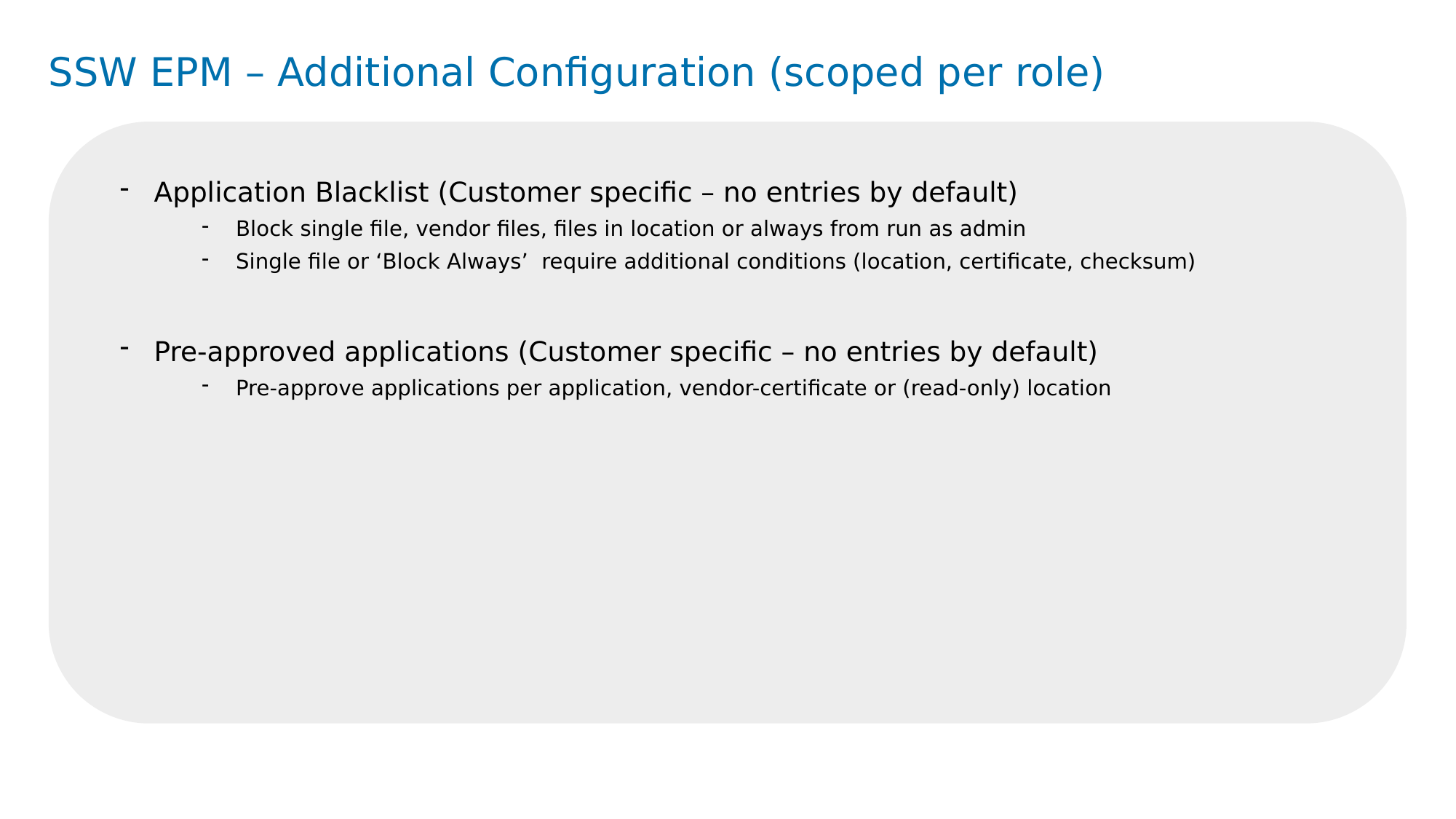

# SSW EPM – Additional Configuration (scoped per role)

Application Blacklist (Customer specific – no entries by default)
Block single file, vendor files, files in location or always from run as admin
Single file or ‘Block Always’  require additional conditions (location, certificate, checksum)

Pre-approved applications (Customer specific – no entries by default)
Pre-approve applications per application, vendor-certificate or (read-only) location